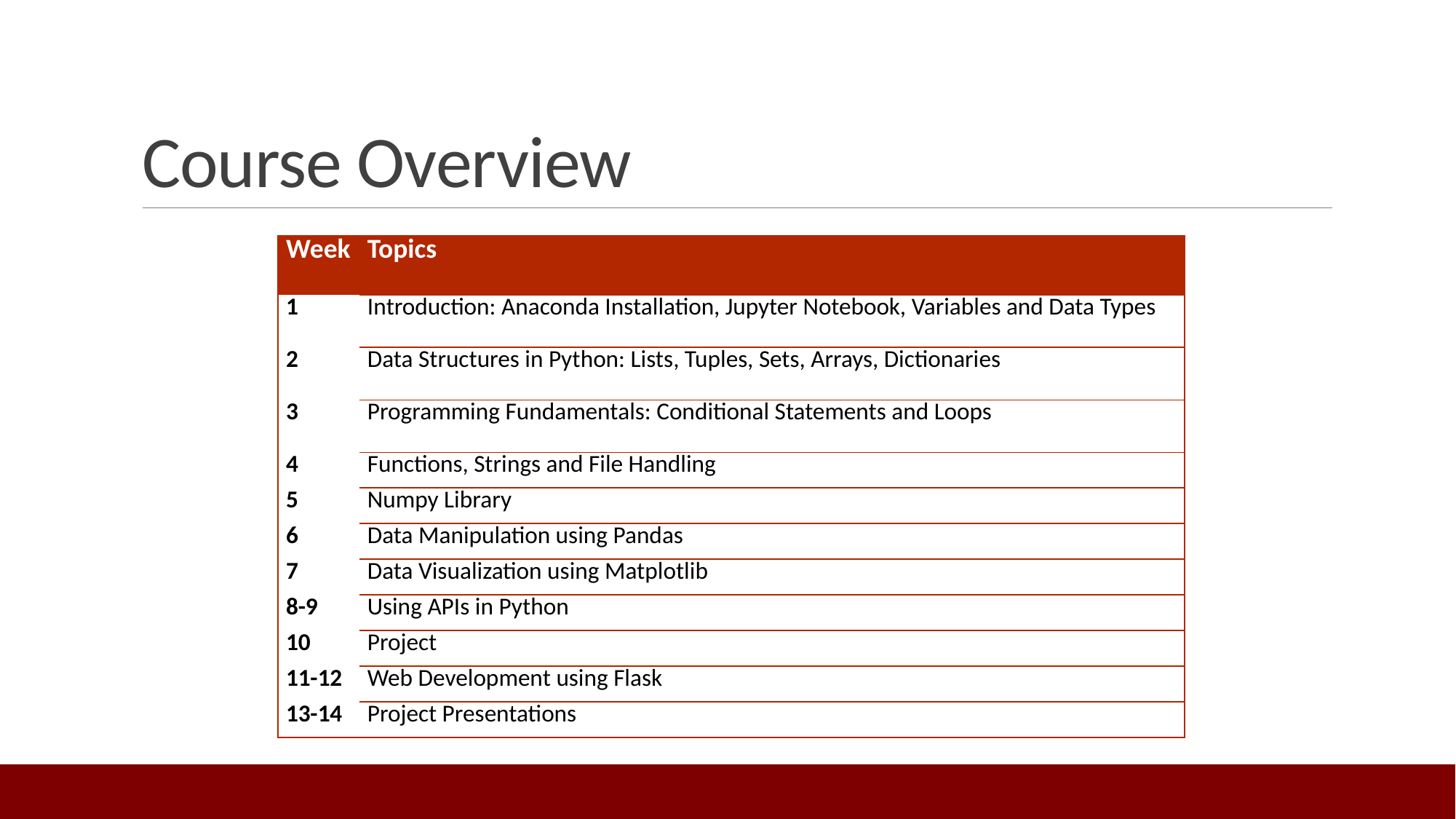

# Course Overview
| Week | Topics |
| --- | --- |
| 1 | Introduction: Anaconda Installation, Jupyter Notebook, Variables and Data Types |
| 2 | Data Structures in Python: Lists, Tuples, Sets, Arrays, Dictionaries |
| 3 | Programming Fundamentals: Conditional Statements and Loops |
| 4 | Functions, Strings and File Handling |
| 5 | Numpy Library |
| 6 | Data Manipulation using Pandas |
| 7 | Data Visualization using Matplotlib |
| 8-9 | Using APIs in Python |
| 10 | Project |
| 11-12 | Web Development using Flask |
| 13-14 | Project Presentations |